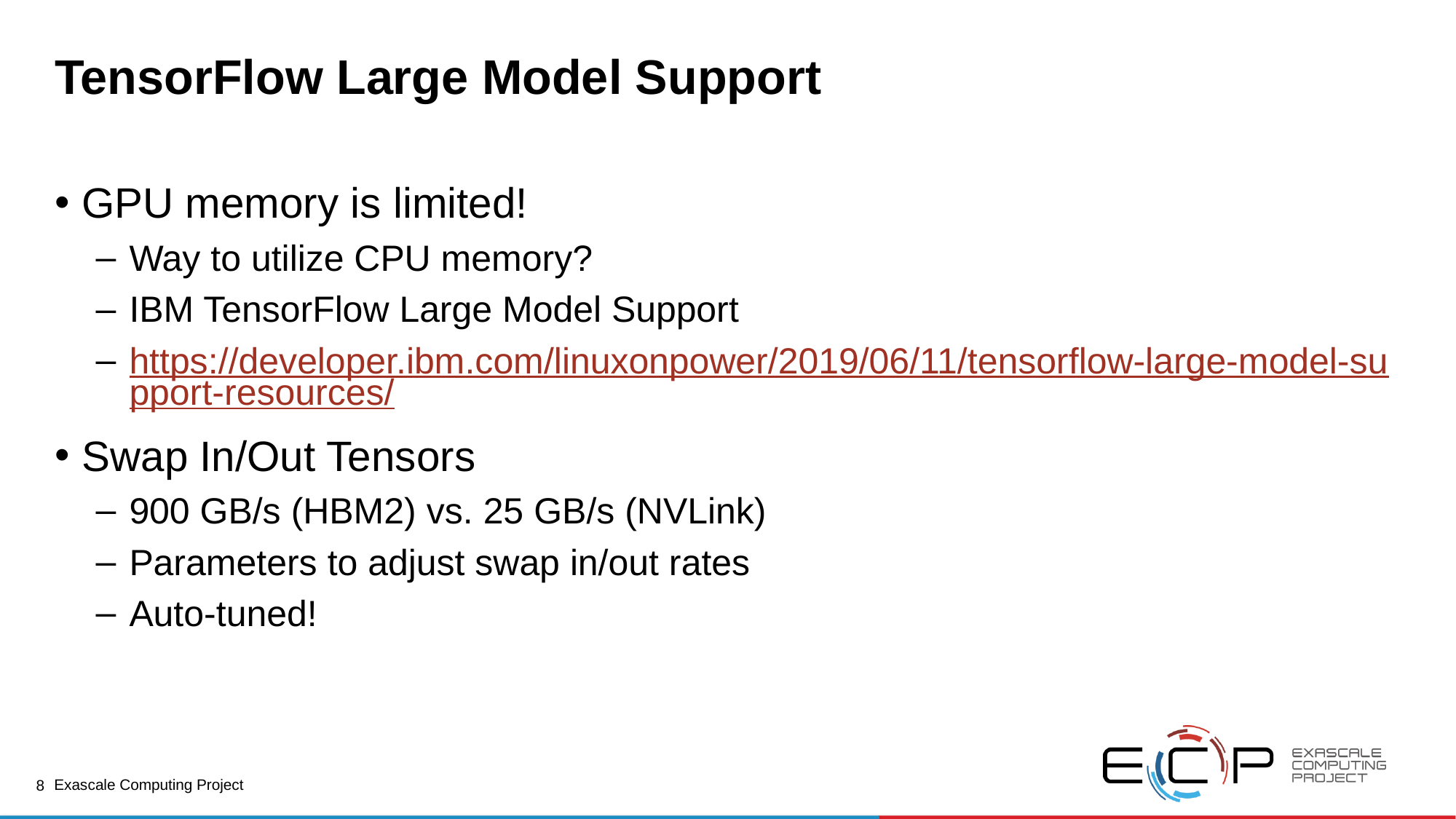

# TensorFlow Large Model Support
GPU memory is limited!
Way to utilize CPU memory?
IBM TensorFlow Large Model Support
https://developer.ibm.com/linuxonpower/2019/06/11/tensorflow-large-model-support-resources/
Swap In/Out Tensors
900 GB/s (HBM2) vs. 25 GB/s (NVLink)
Parameters to adjust swap in/out rates
Auto-tuned!